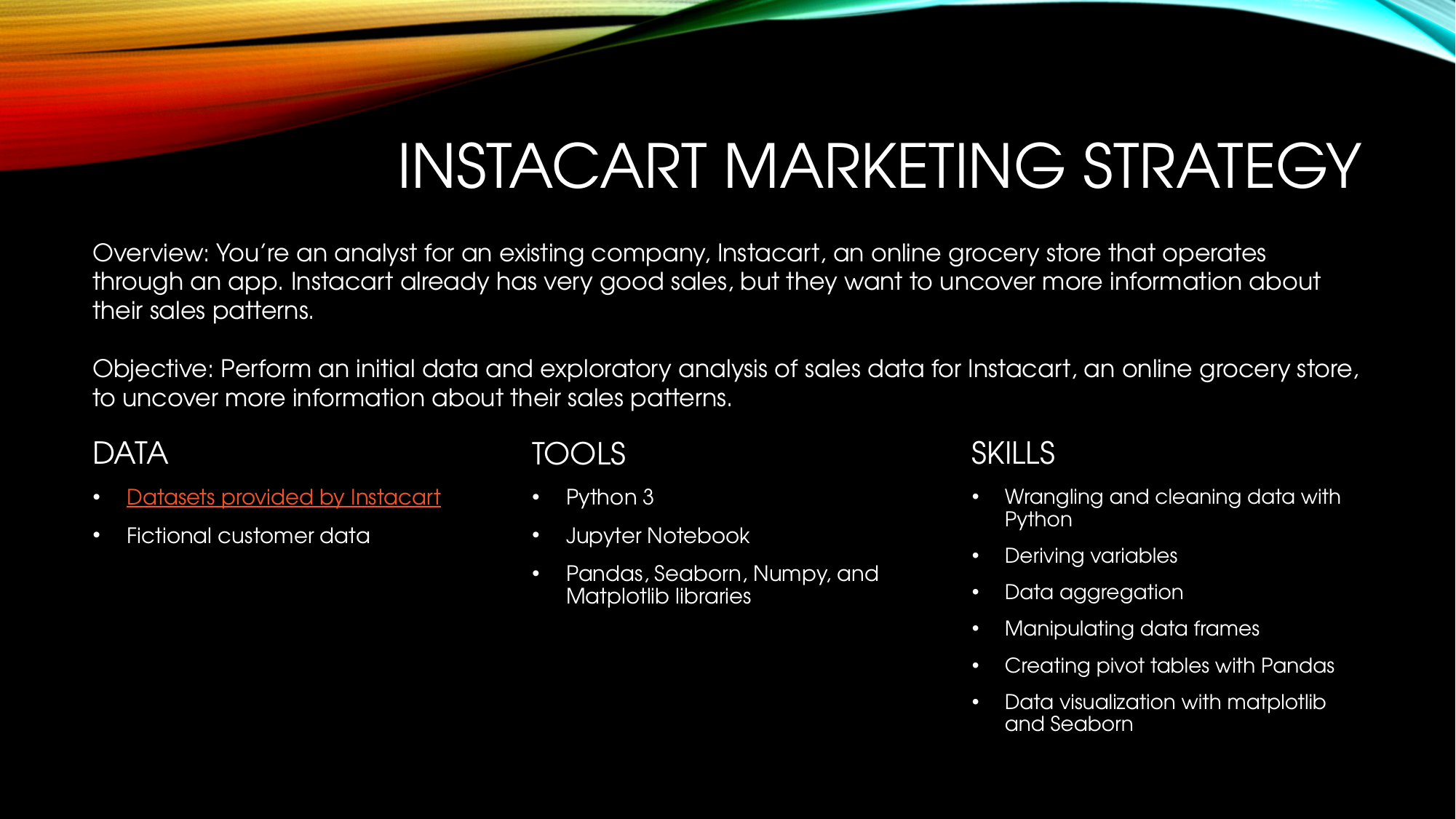

# Instacart marketing strategy
Overview: You’re an analyst for an existing company, Instacart, an online grocery store that operates through an app. Instacart already has very good sales, but they want to uncover more information about their sales patterns.

Objective: Perform an initial data and exploratory analysis of sales data for Instacart, an online grocery store, to uncover more information about their sales patterns.
SKILLS
TOOLS
DATA
Python 3
Jupyter Notebook
Pandas, Seaborn, Numpy, and Matplotlib libraries

Datasets provided by Instacart
Fictional customer data
Wrangling and cleaning data with Python
Deriving variables
Data aggregation
Manipulating data frames
Creating pivot tables with Pandas
Data visualization with matplotlib and Seaborn